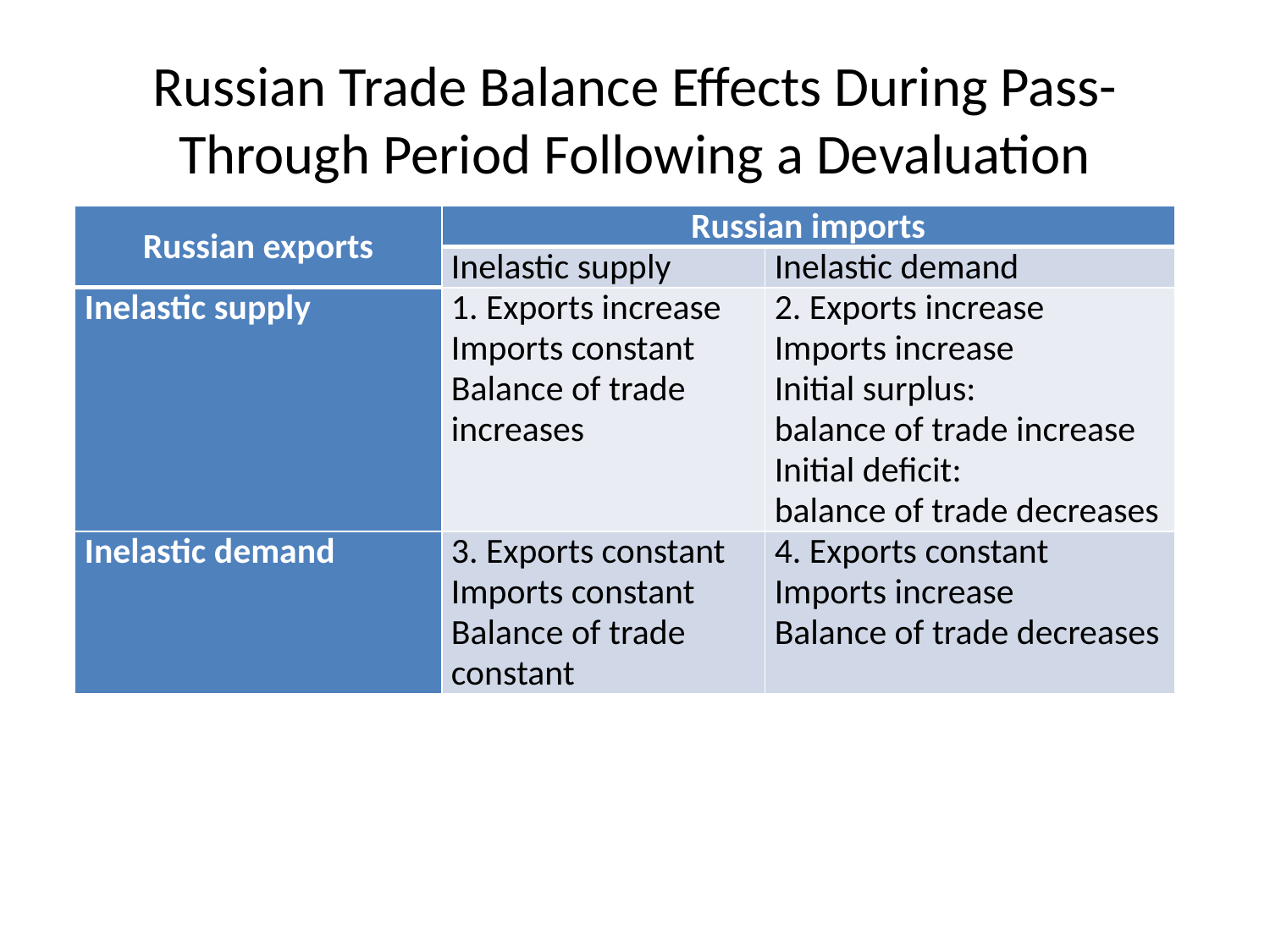

# Russian Trade Balance Effects During Pass-Through Period Following a Devaluation
| Russian exports | Russian imports |  |
| --- | --- | --- |
|  | Inelastic supply | Inelastic demand |
| Inelastic supply | 1. Exports increase Imports constant Balance of trade increases | 2. Exports increase Imports increase Initial surplus: balance of trade increase Initial deficit: balance of trade decreases |
| Inelastic demand | 3. Exports constant Imports constant Balance of trade constant | 4. Exports constant Imports increase Balance of trade decreases |